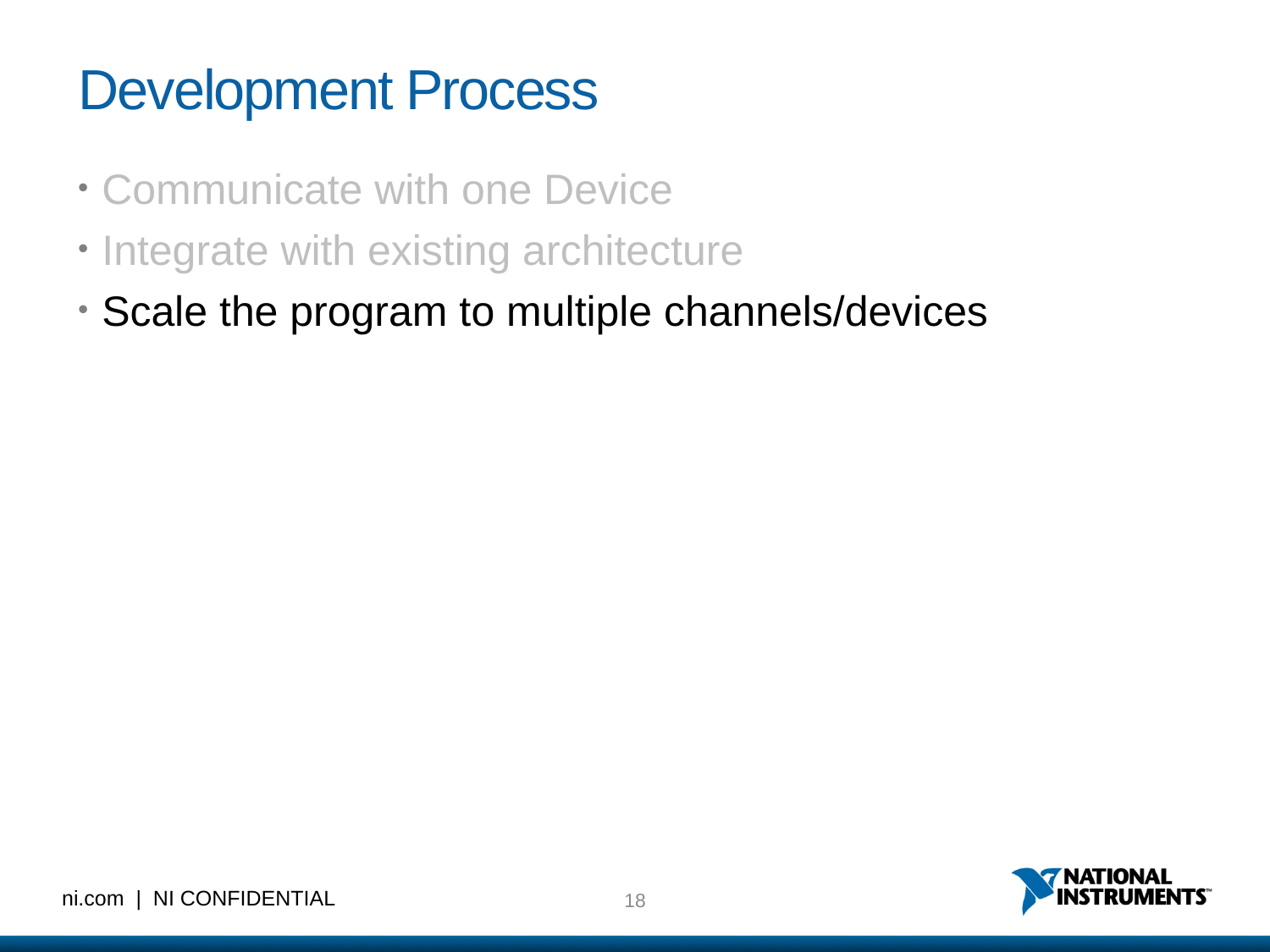

# Development Process
Communicate with one Device
Integrate with existing architecture
Scale the program to multiple channels/devices